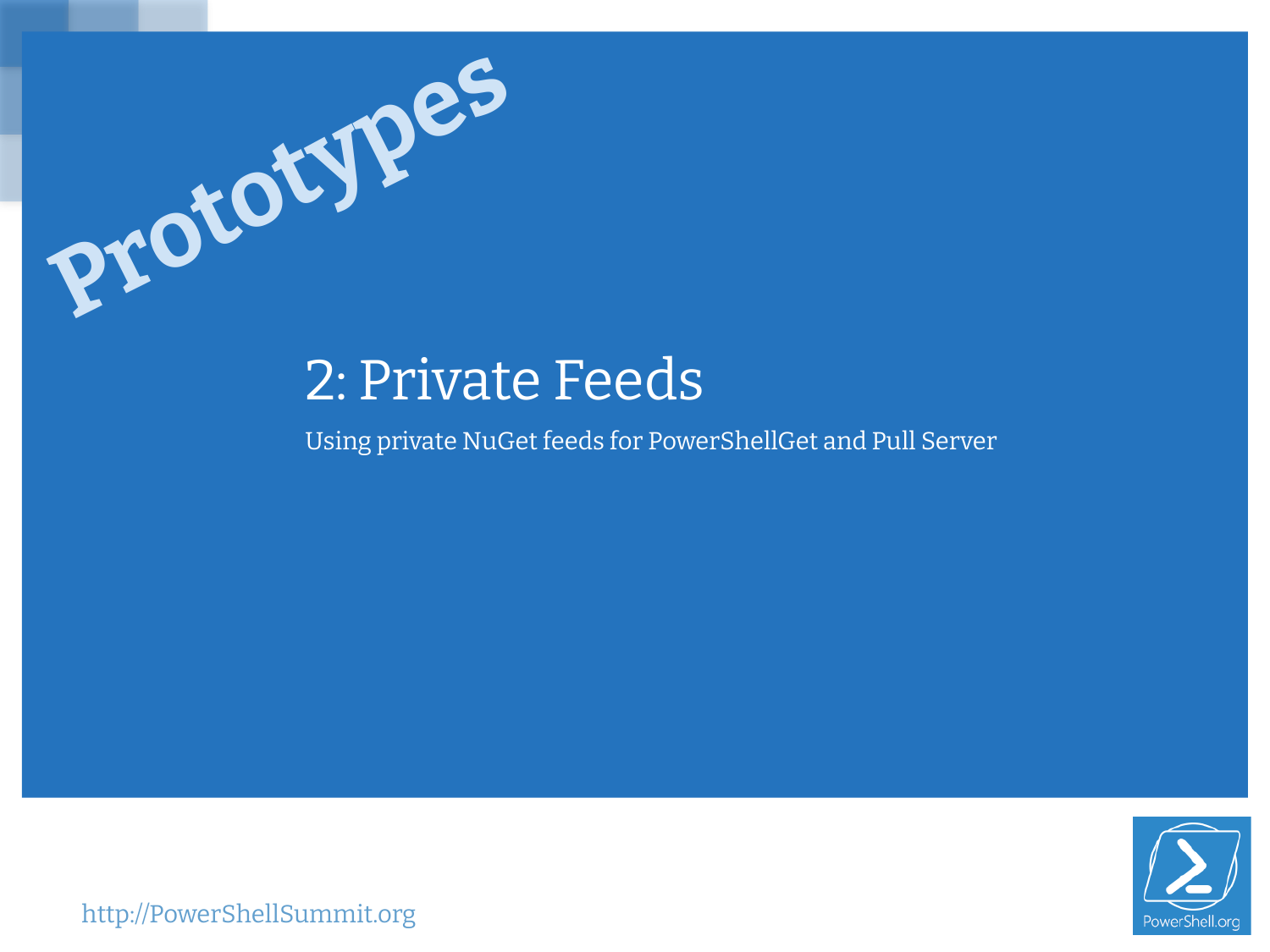

Prototypes
# 2: Private Feeds
Using private NuGet feeds for PowerShellGet and Pull Server